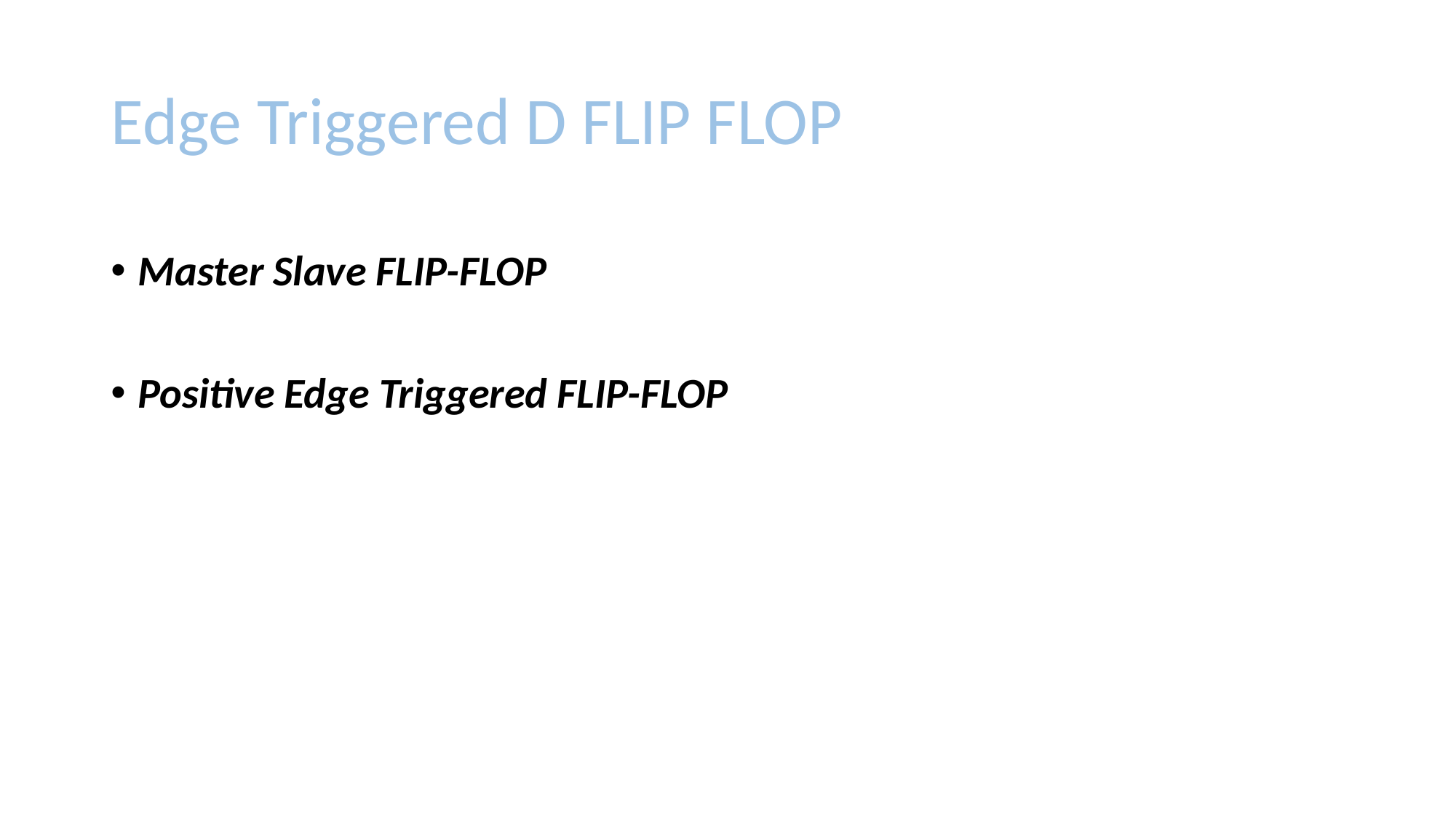

# Edge Triggered D FLIP FLOP
Master Slave FLIP-FLOP

Positive Edge Triggered FLIP-FLOP